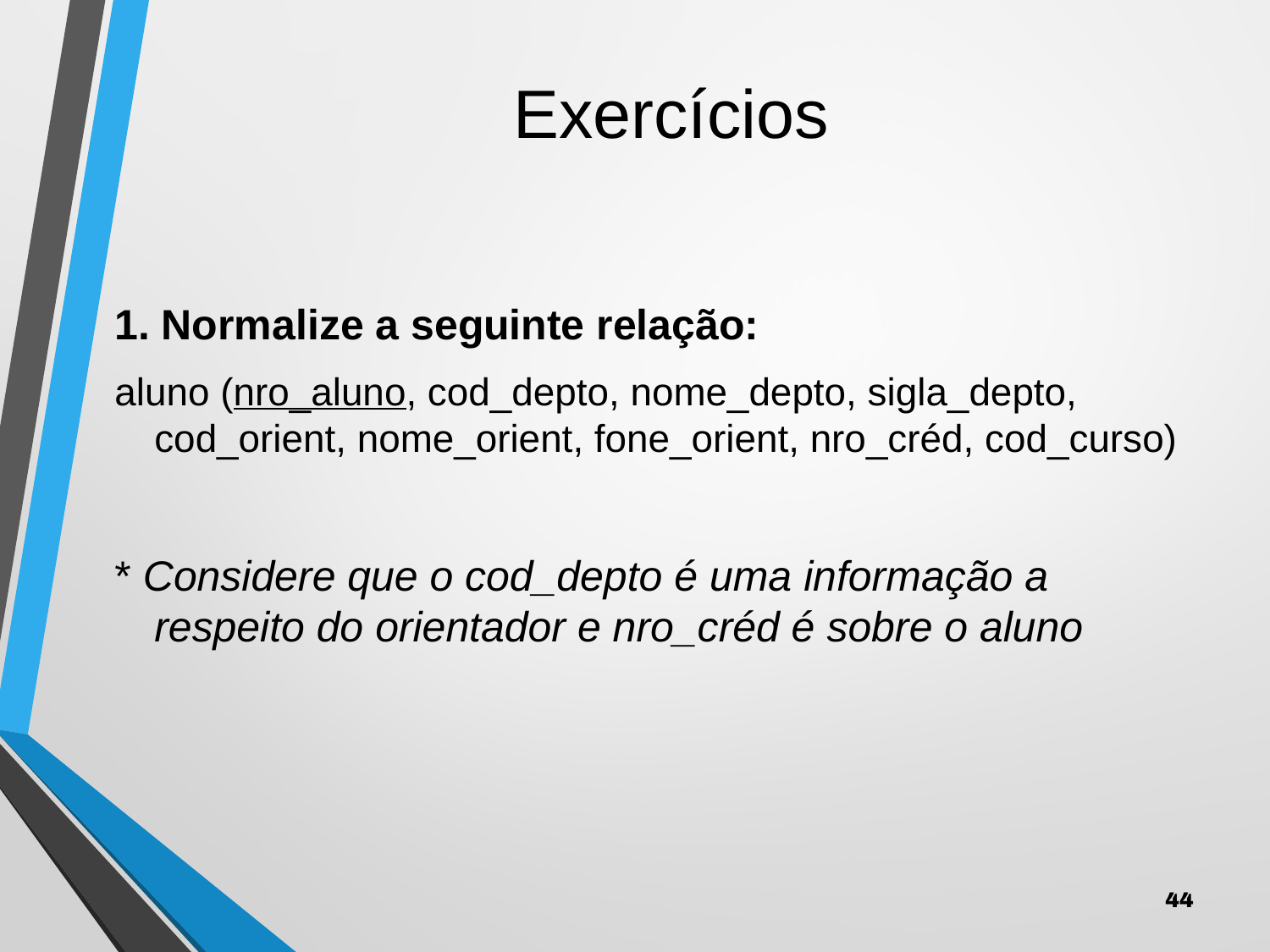

# Exercícios
1. Normalize a seguinte relação:
aluno (nro_aluno, cod_depto, nome_depto, sigla_depto, cod_orient, nome_orient, fone_orient, nro_créd, cod_curso)

* Considere que o cod_depto é uma informação a respeito do orientador e nro_créd é sobre o aluno

44